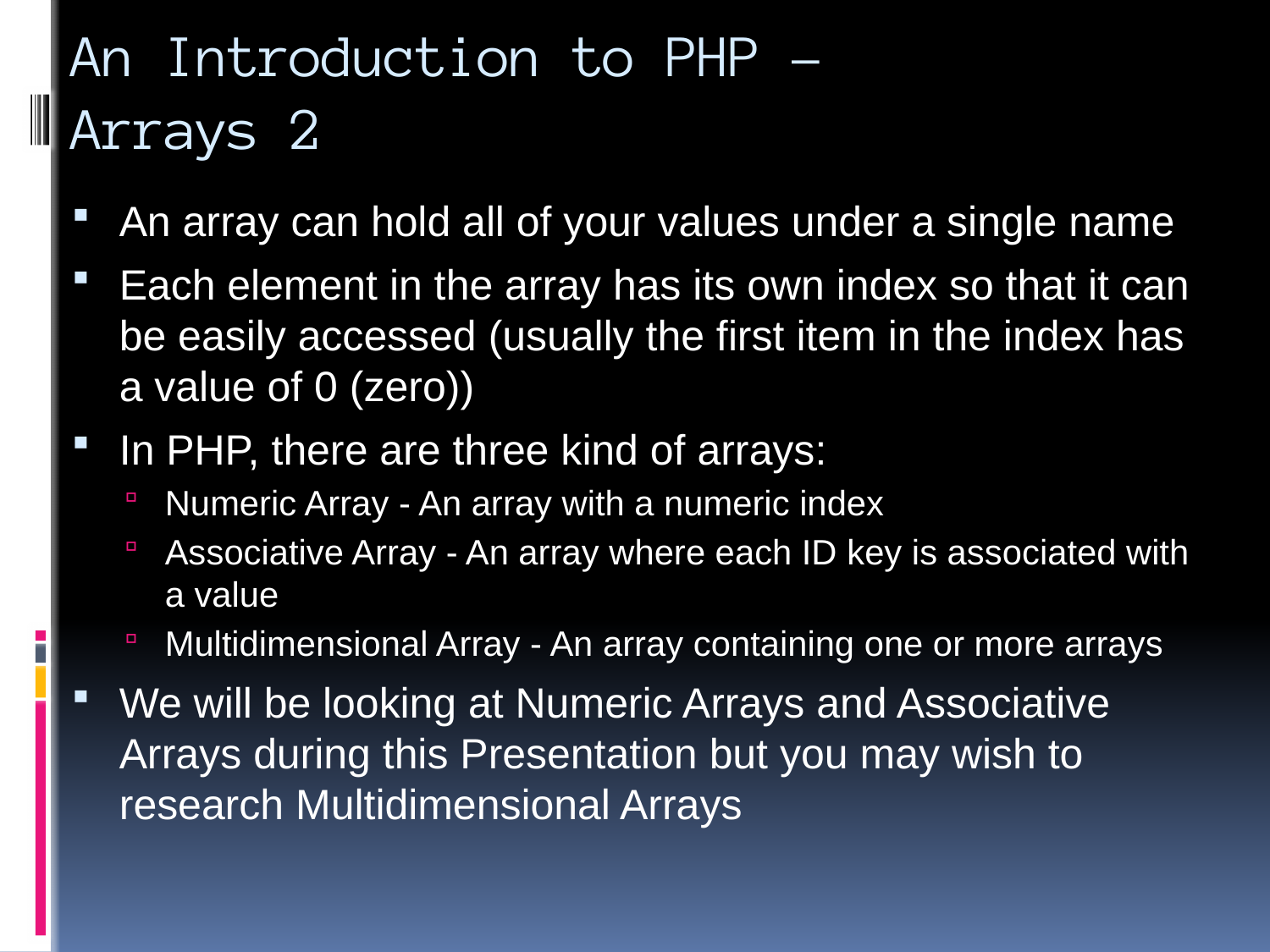

# An Introduction to PHP – Arrays 2
An array can hold all of your values under a single name
Each element in the array has its own index so that it can be easily accessed (usually the first item in the index has a value of 0 (zero))
In PHP, there are three kind of arrays:
Numeric Array - An array with a numeric index
Associative Array - An array where each ID key is associated with a value
Multidimensional Array - An array containing one or more arrays
We will be looking at Numeric Arrays and Associative Arrays during this Presentation but you may wish to research Multidimensional Arrays